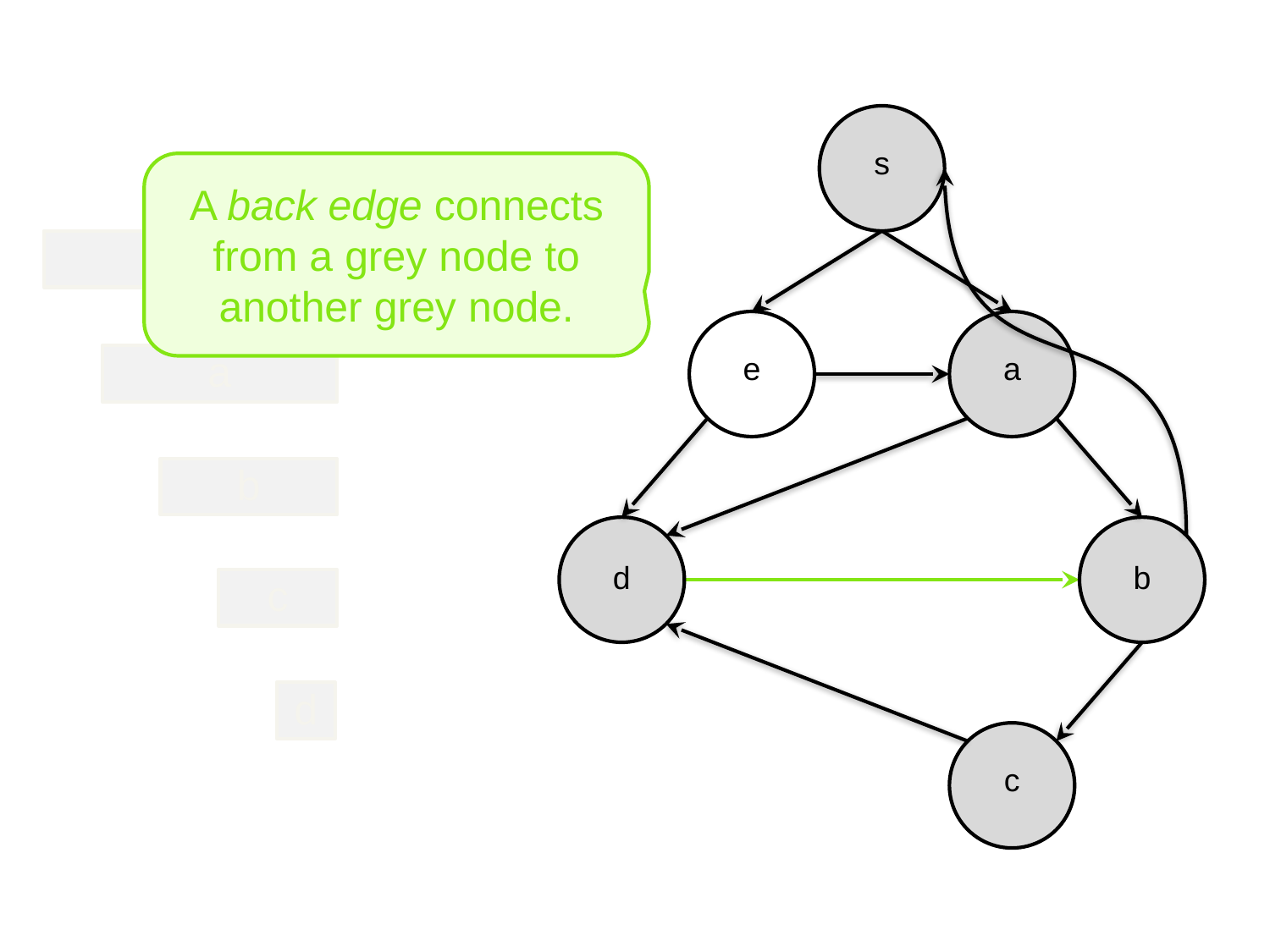

s
A back edge connects from a grey node to another grey node.
s
e
a
a
b
d
b
c
d
c